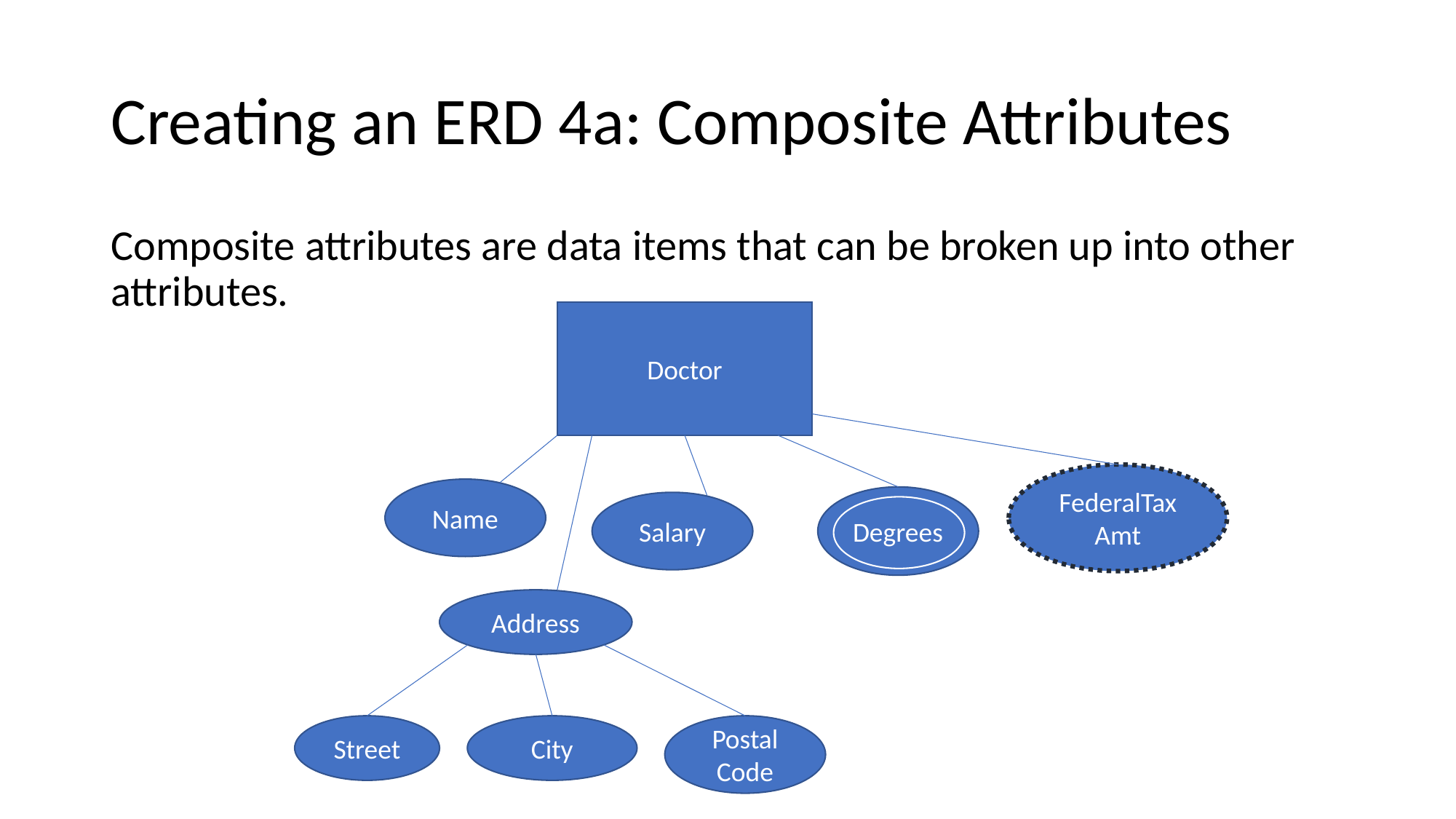

# Creating an ERD 4a: Composite Attributes
Composite attributes are data items that can be broken up into other attributes.

Doctor
FederalTaxAmt
Name
Degrees

Salary
Address
Street
City
Postal Code